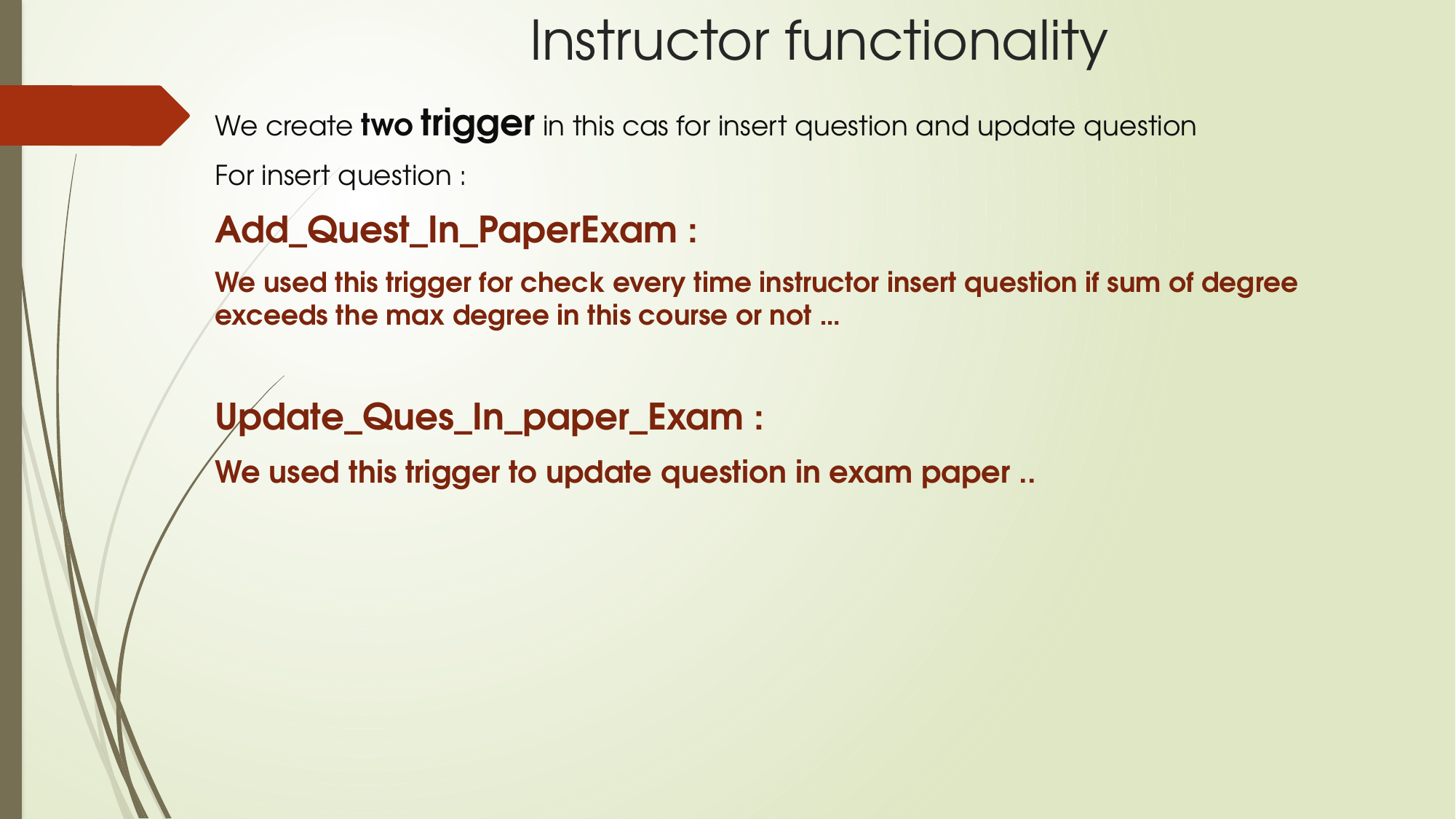

# Instructor functionality
We create two trigger in this cas for insert question and update question
For insert question :
Add_Quest_In_PaperExam :
We used this trigger for check every time instructor insert question if sum of degree exceeds the max degree in this course or not …

Update_Ques_In_paper_Exam :
We used this trigger to update question in exam paper ..